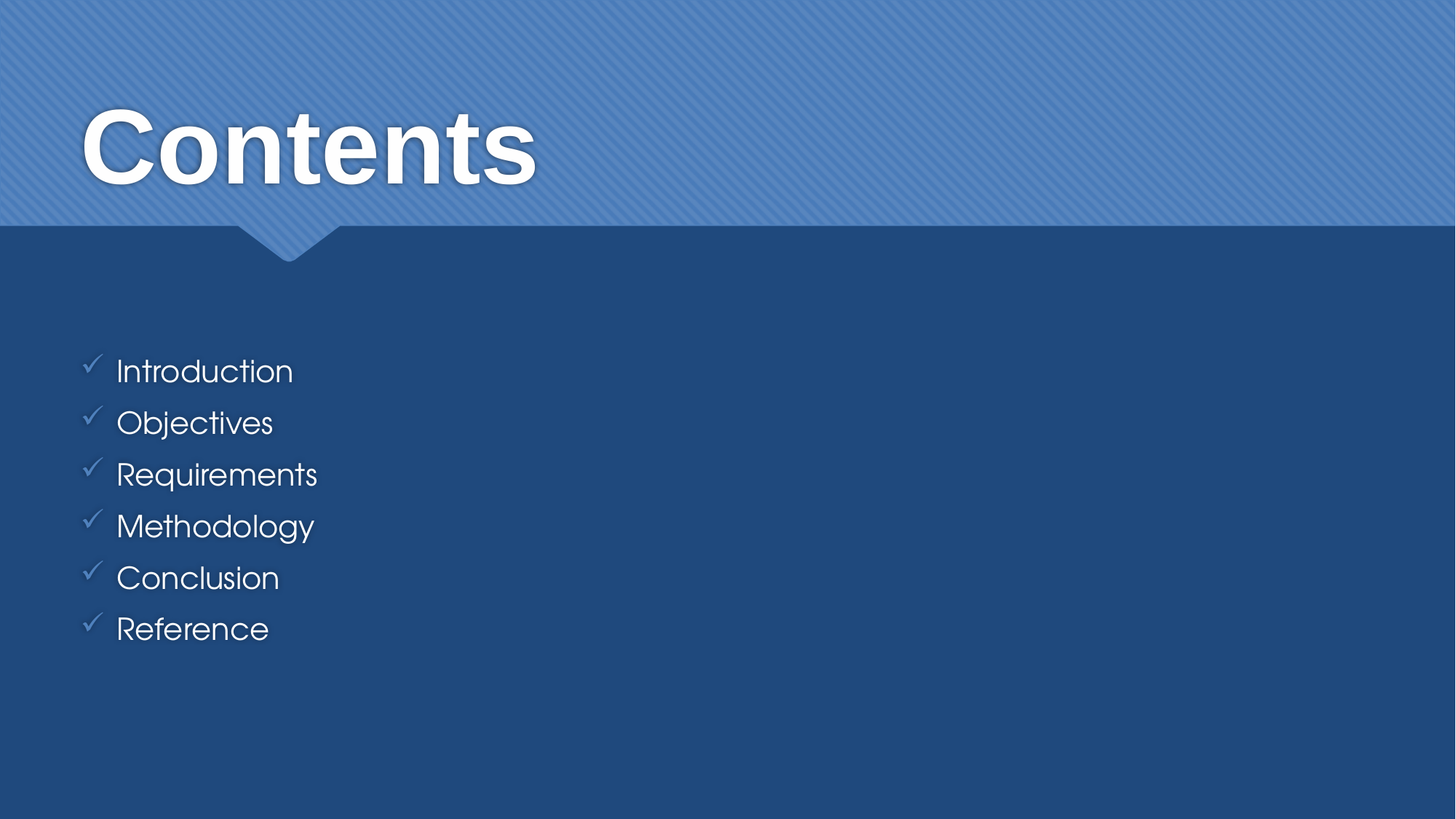

# Contents
Introduction
Objectives
Requirements
Methodology
Conclusion
Reference